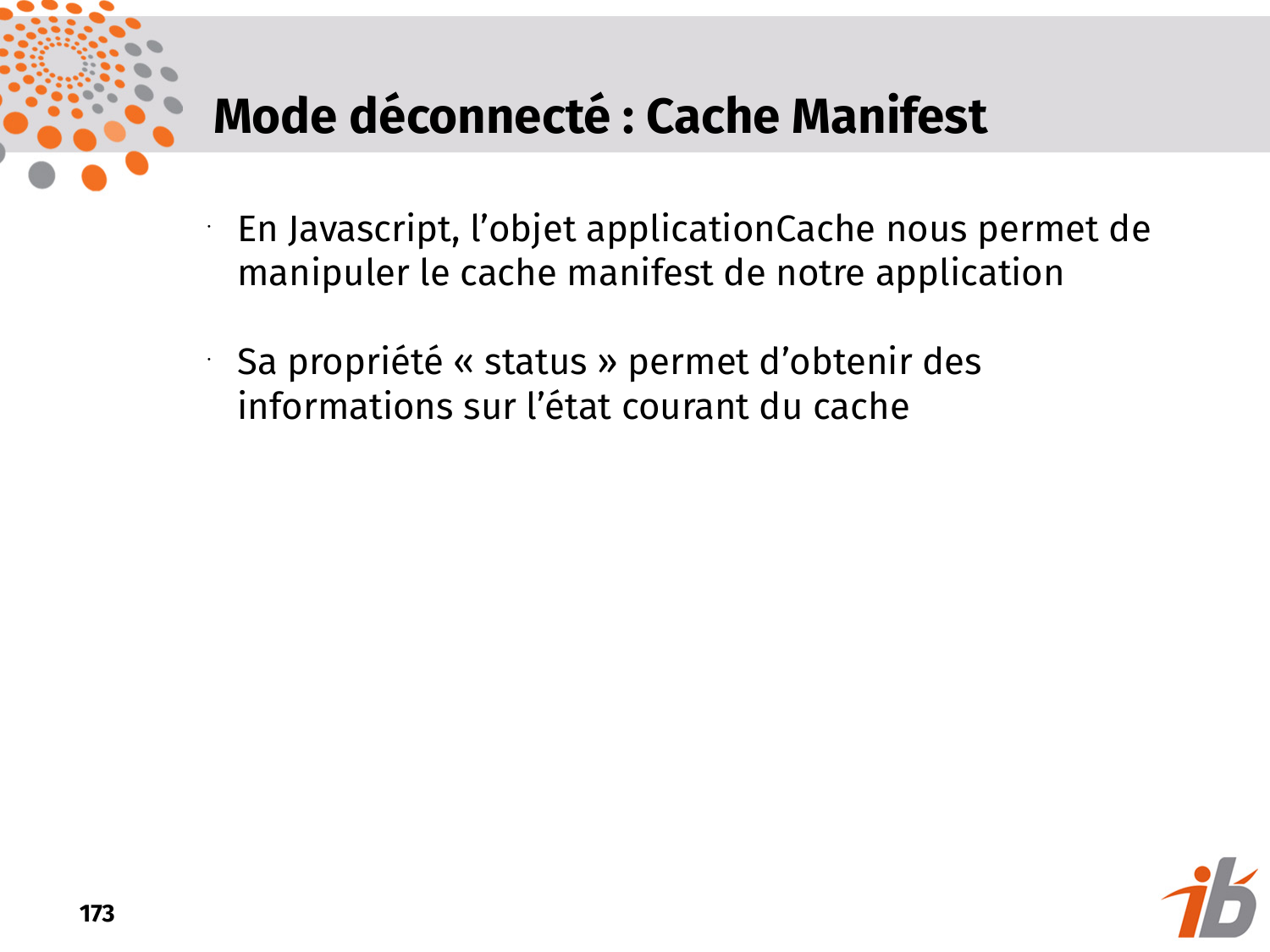

Mode déconnecté : Cache Manifest
En Javascript, l’objet applicationCache nous permet de manipuler le cache manifest de notre application

Sa propriété « status » permet d’obtenir des informations sur l’état courant du cache

173